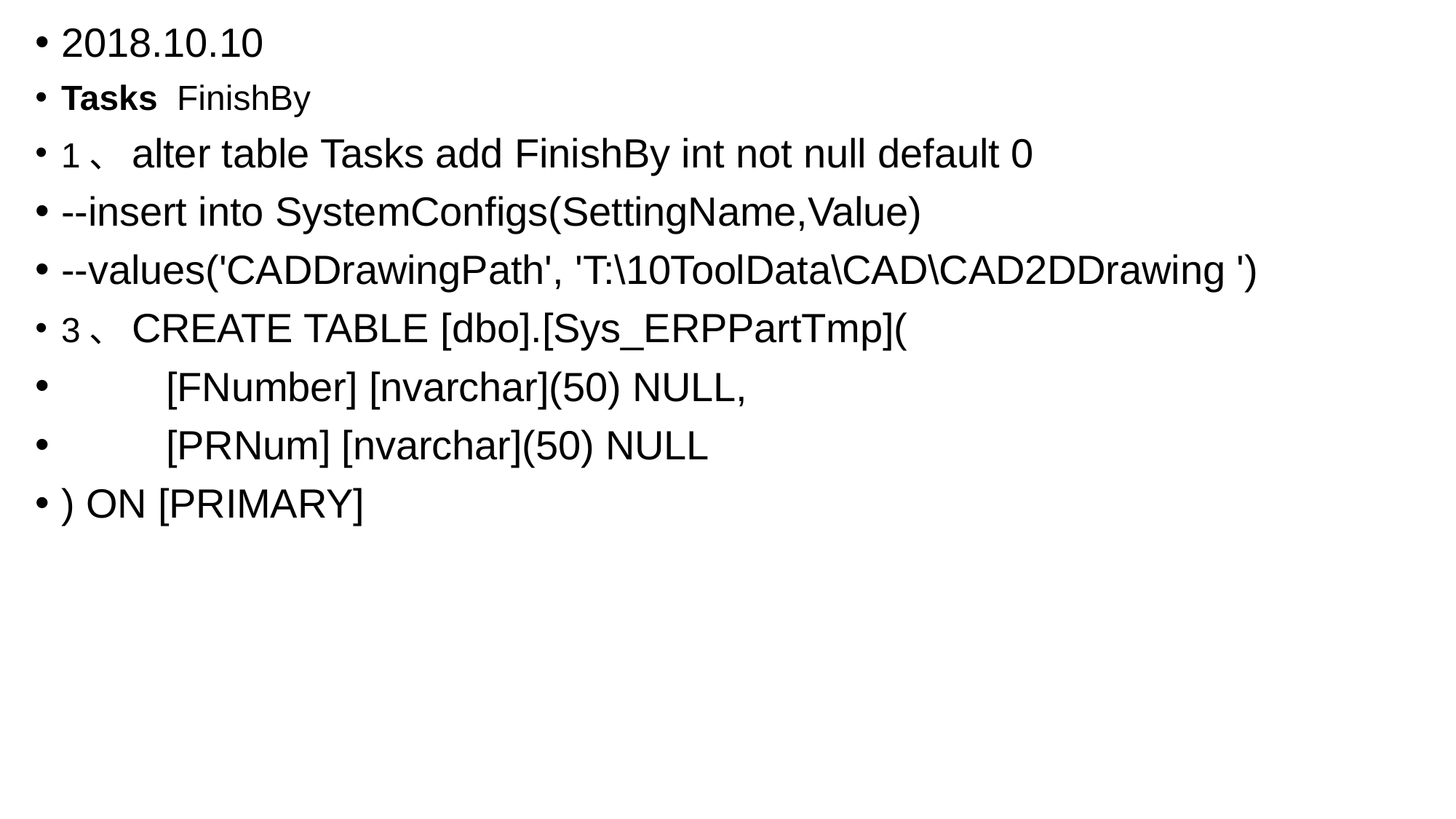

2018.10.10
Tasks  FinishBy
1、alter table Tasks add FinishBy int not null default 0
--insert into SystemConfigs(SettingName,Value)
--values('CADDrawingPath', 'T:\10ToolData\CAD\CAD2DDrawing ')
3、CREATE TABLE [dbo].[Sys_ERPPartTmp](
	[FNumber] [nvarchar](50) NULL,
	[PRNum] [nvarchar](50) NULL
) ON [PRIMARY]